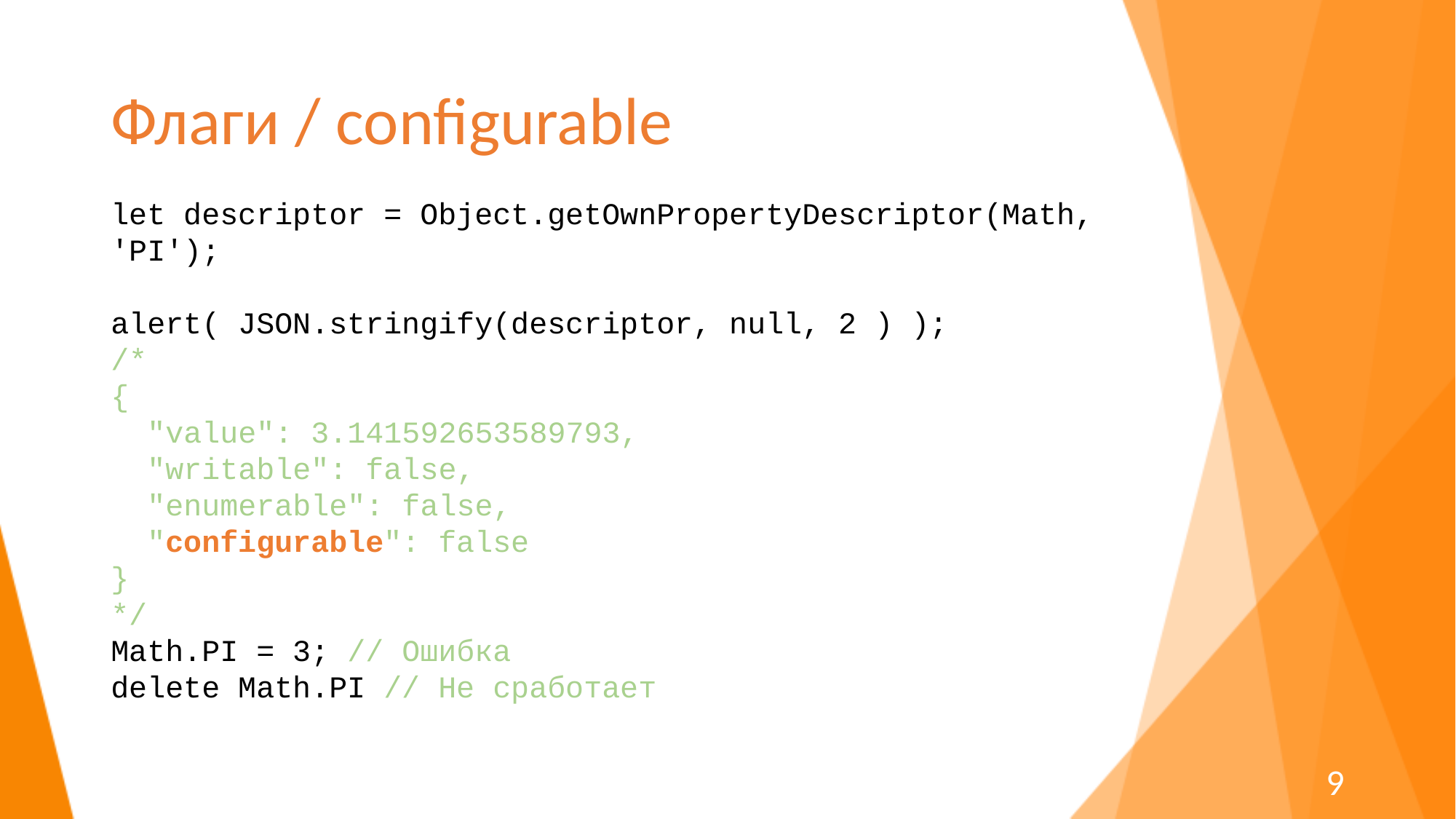

# Флаги / configurable
let descriptor = Object.getOwnPropertyDescriptor(Math, 'PI');

alert( JSON.stringify(descriptor, null, 2 ) );
/*
{
  "value": 3.141592653589793,
  "writable": false,
  "enumerable": false,
  "configurable": false
}
*/
Math.PI = 3; // Ошибка
delete Math.PI // Не сработает
9